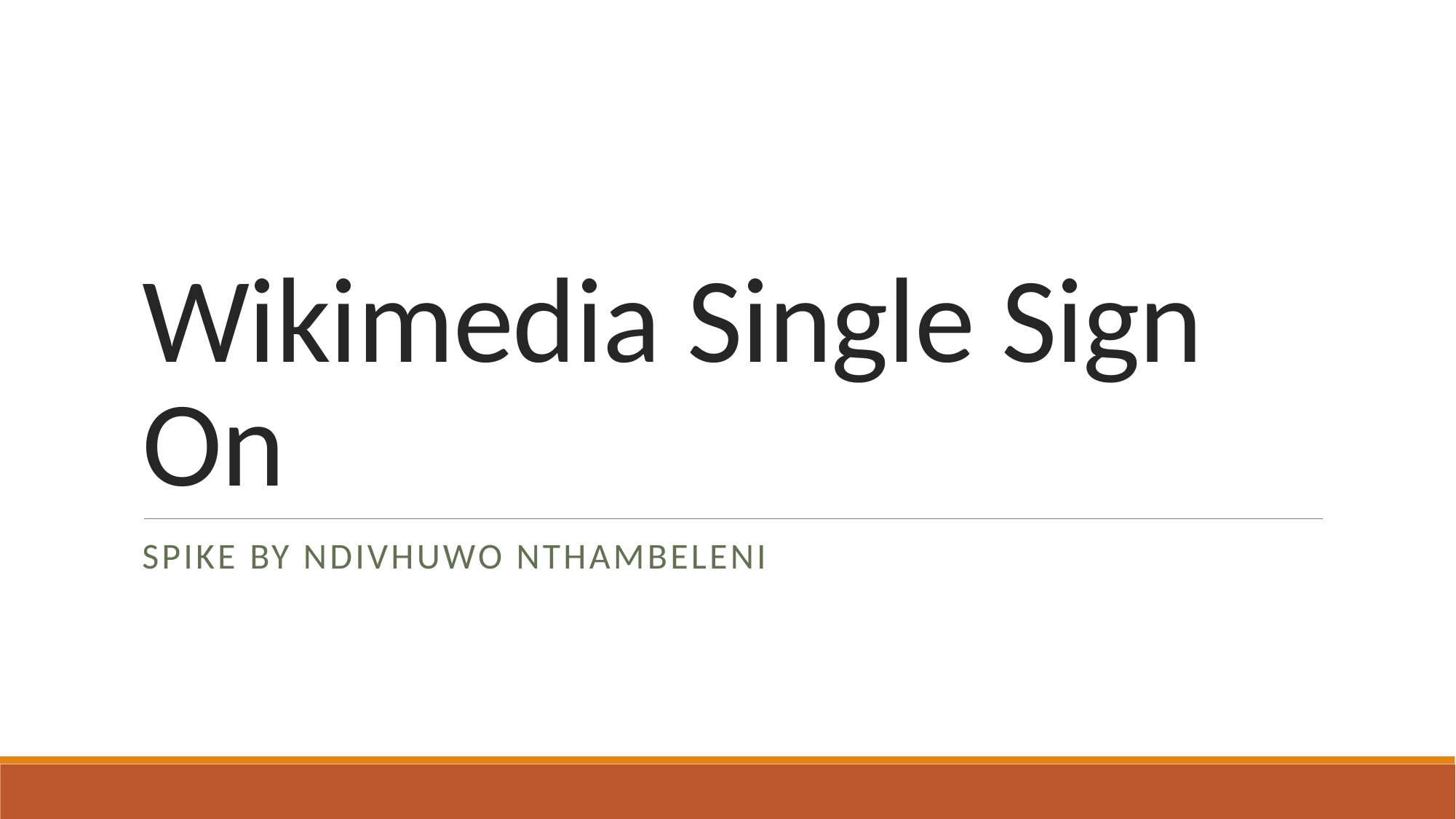

# Wikimedia Single Sign On
Spike by Ndivhuwo Nthambeleni